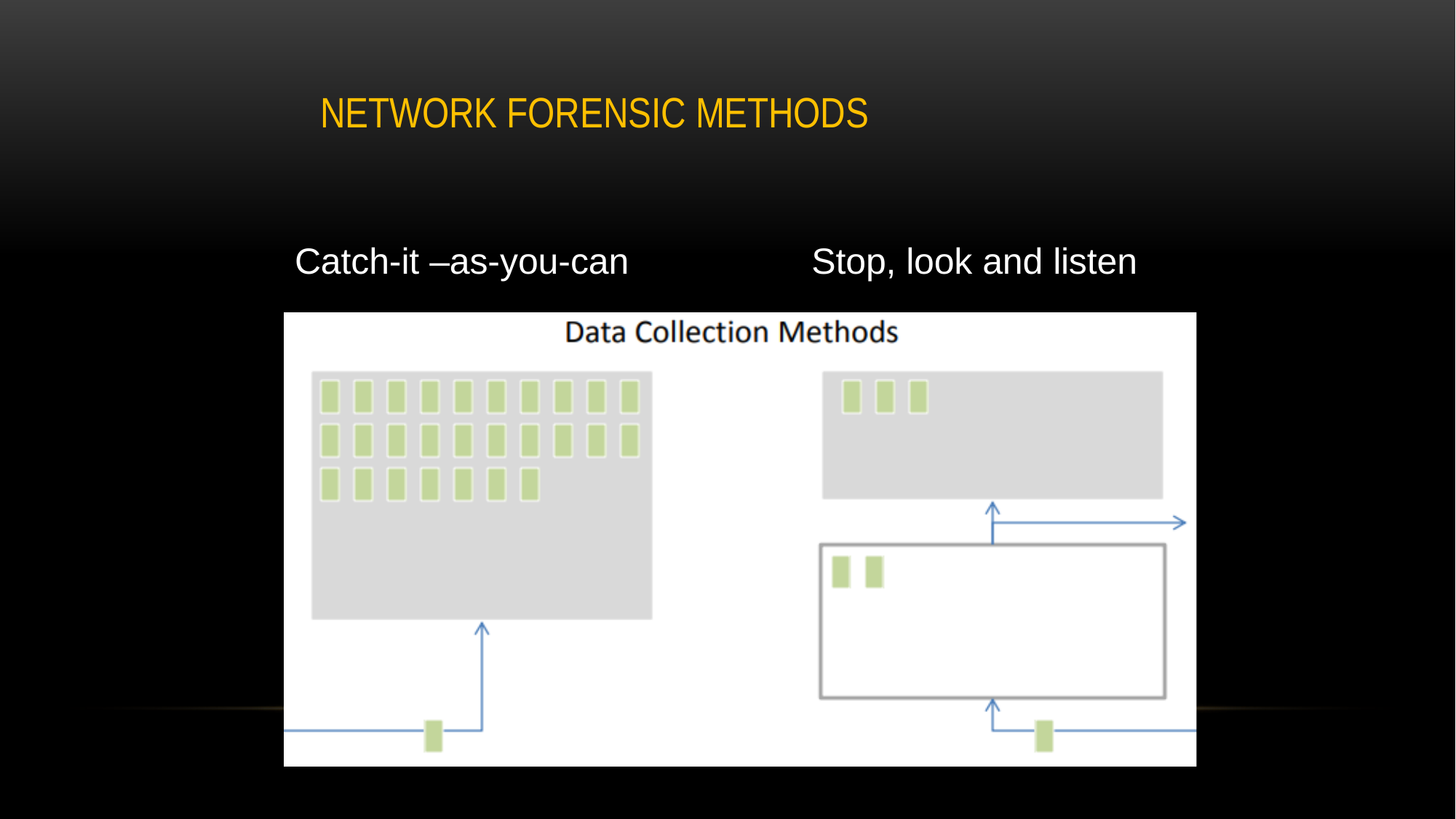

# Network Forensic Methods
Catch-it –as-you-can
Stop, look and listen